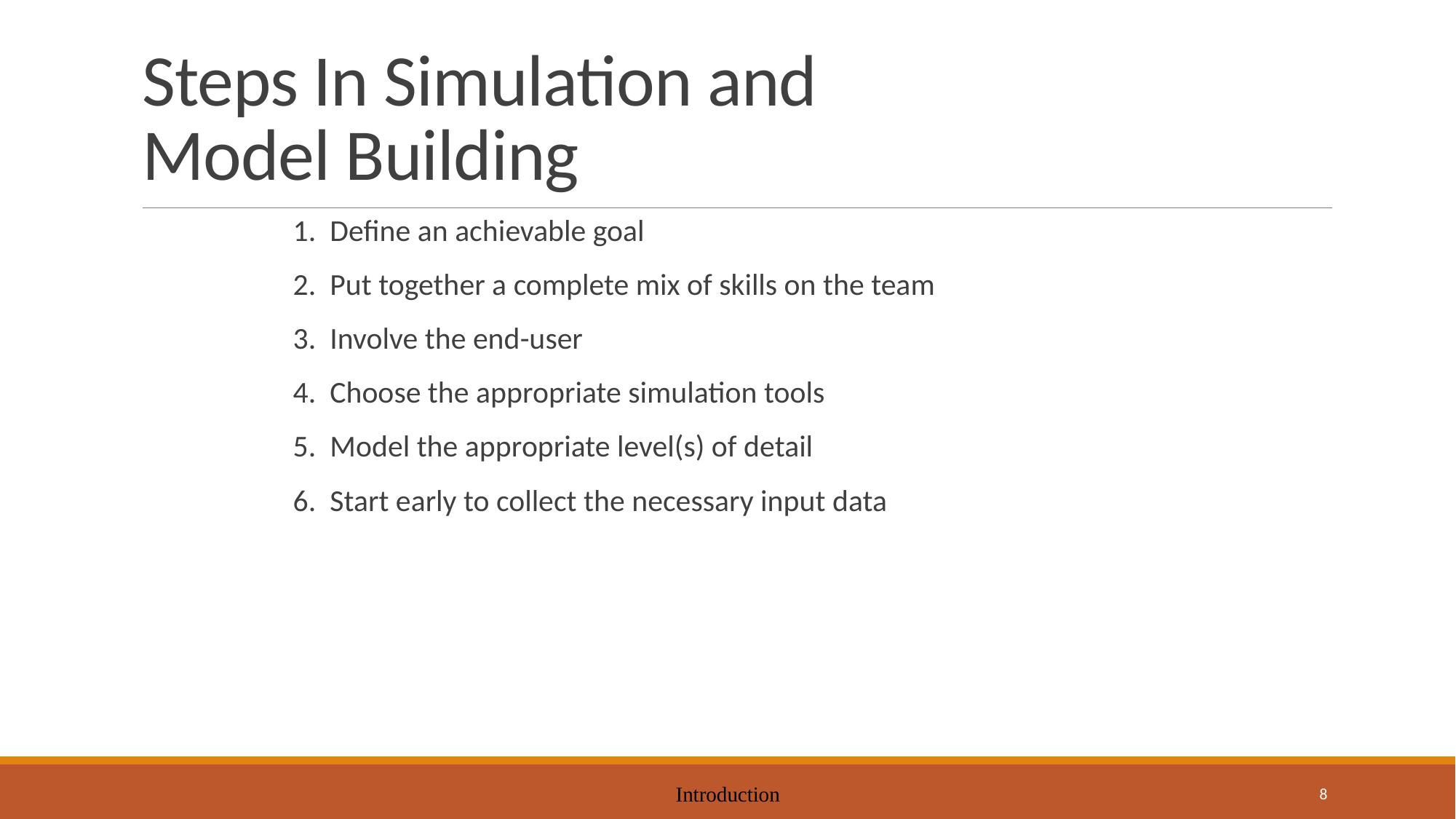

# Steps In Simulation and Model Building
1.  Define an achievable goal
2.  Put together a complete mix of skills on the team
3.  Involve the end-user
4.  Choose the appropriate simulation tools
5.  Model the appropriate level(s) of detail
6.  Start early to collect the necessary input data
Introduction
8